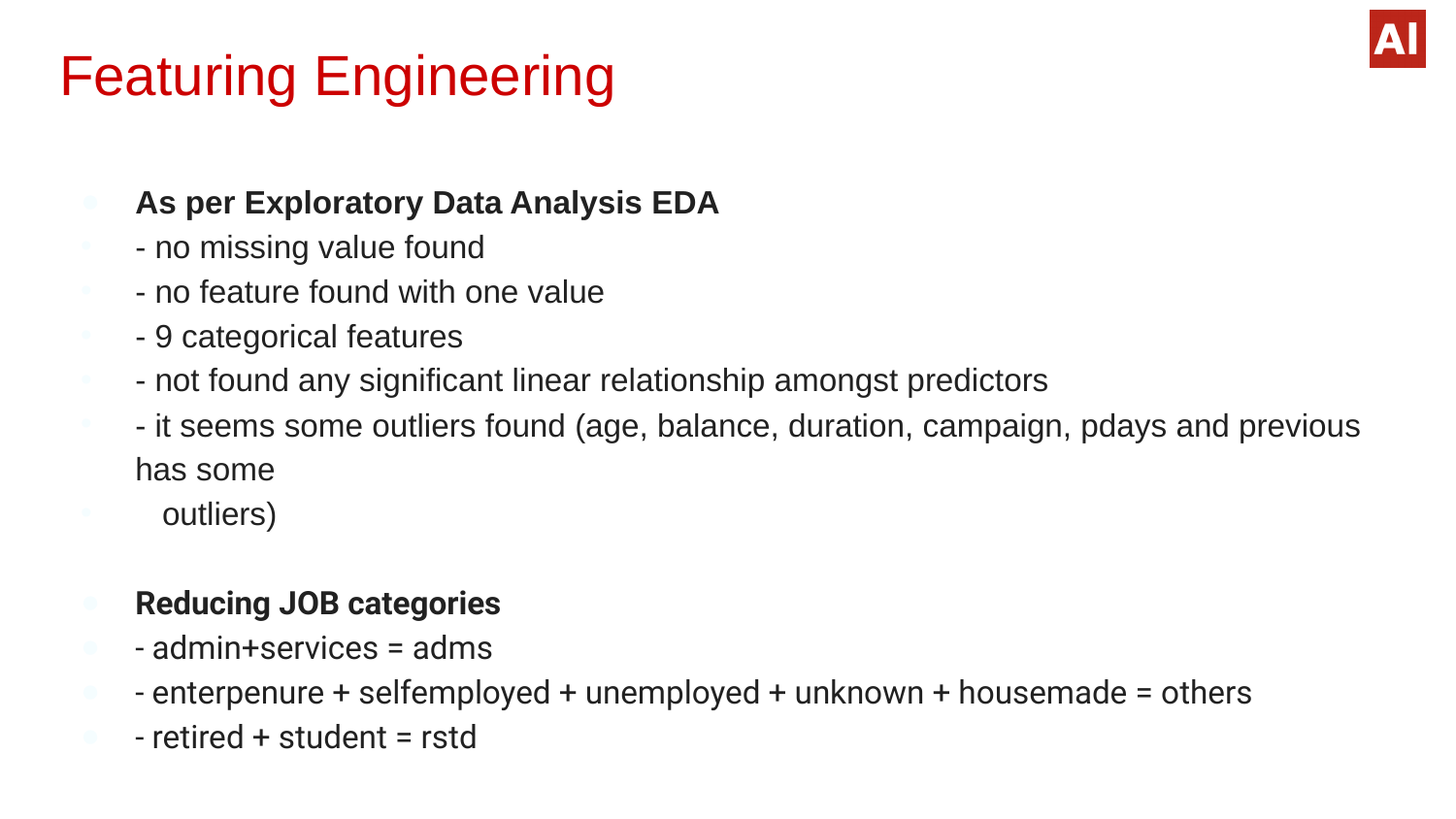

# Featuring Engineering

As per Exploratory Data Analysis EDA
- no missing value found
- no feature found with one value
- 9 categorical features
- not found any significant linear relationship amongst predictors
- it seems some outliers found (age, balance, duration, campaign, pdays and previous has some
   outliers)

Reducing JOB categories
- admin+services = adms
- enterpenure + selfemployed + unemployed + unknown + housemade = others
- retired + student = rstd